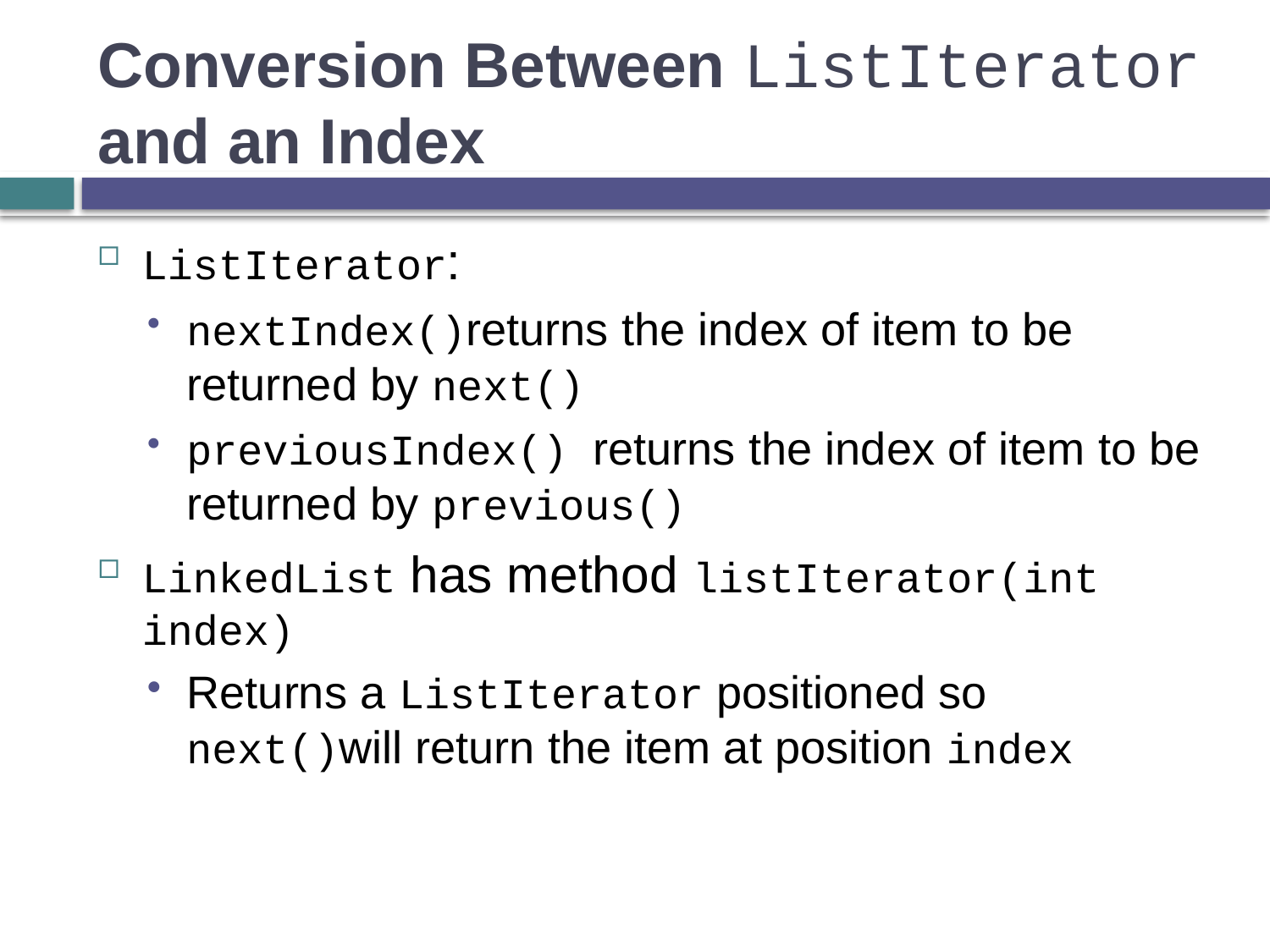

# Conversion Between ListIterator and an Index
ListIterator:
nextIndex()returns the index of item to be returned by next()
previousIndex() returns the index of item to be returned by previous()
LinkedList has method listIterator(int index)
Returns a ListIterator positioned so next()will return the item at position index